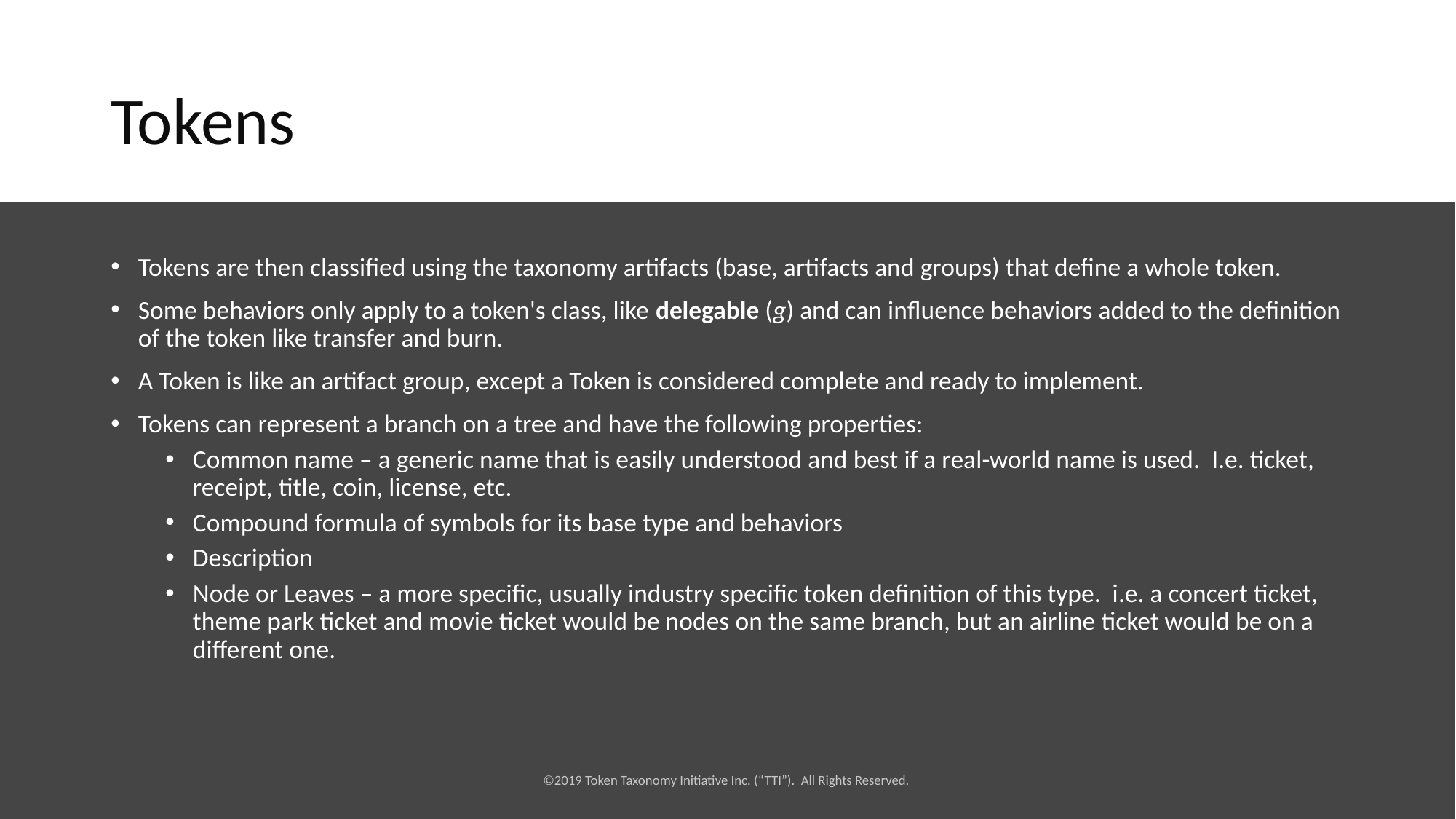

# Tokens

Tokens are then classified using the taxonomy artifacts (base, artifacts and groups) that define a whole token.
Some behaviors only apply to a token's class, like delegable (g) and can influence behaviors added to the definition of the token like transfer and burn.
A Token is like an artifact group, except a Token is considered complete and ready to implement.
Tokens can represent a branch on a tree and have the following properties:
Common name – a generic name that is easily understood and best if a real-world name is used.  I.e. ticket, receipt, title, coin, license, etc.
Compound formula of symbols for its base type and behaviors
Description
Node or Leaves – a more specific, usually industry specific token definition of this type.  i.e. a concert ticket, theme park ticket and movie ticket would be nodes on the same branch, but an airline ticket would be on a different one.

©2019 Token Taxonomy Initiative Inc. (“TTI”).  All Rights Reserved.